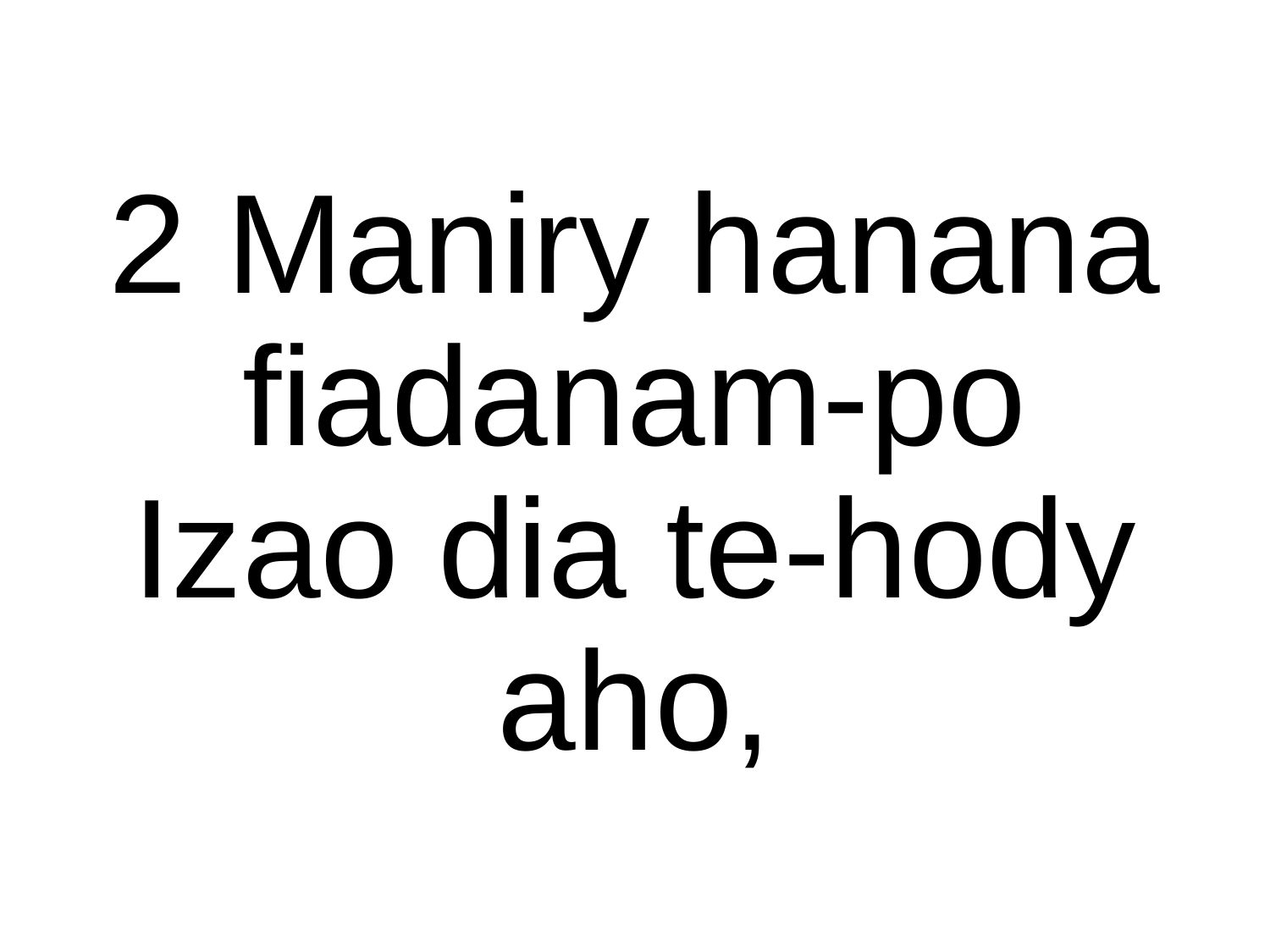

2 Maniry hanana fiadanam-po
Izao dia te-hody aho,